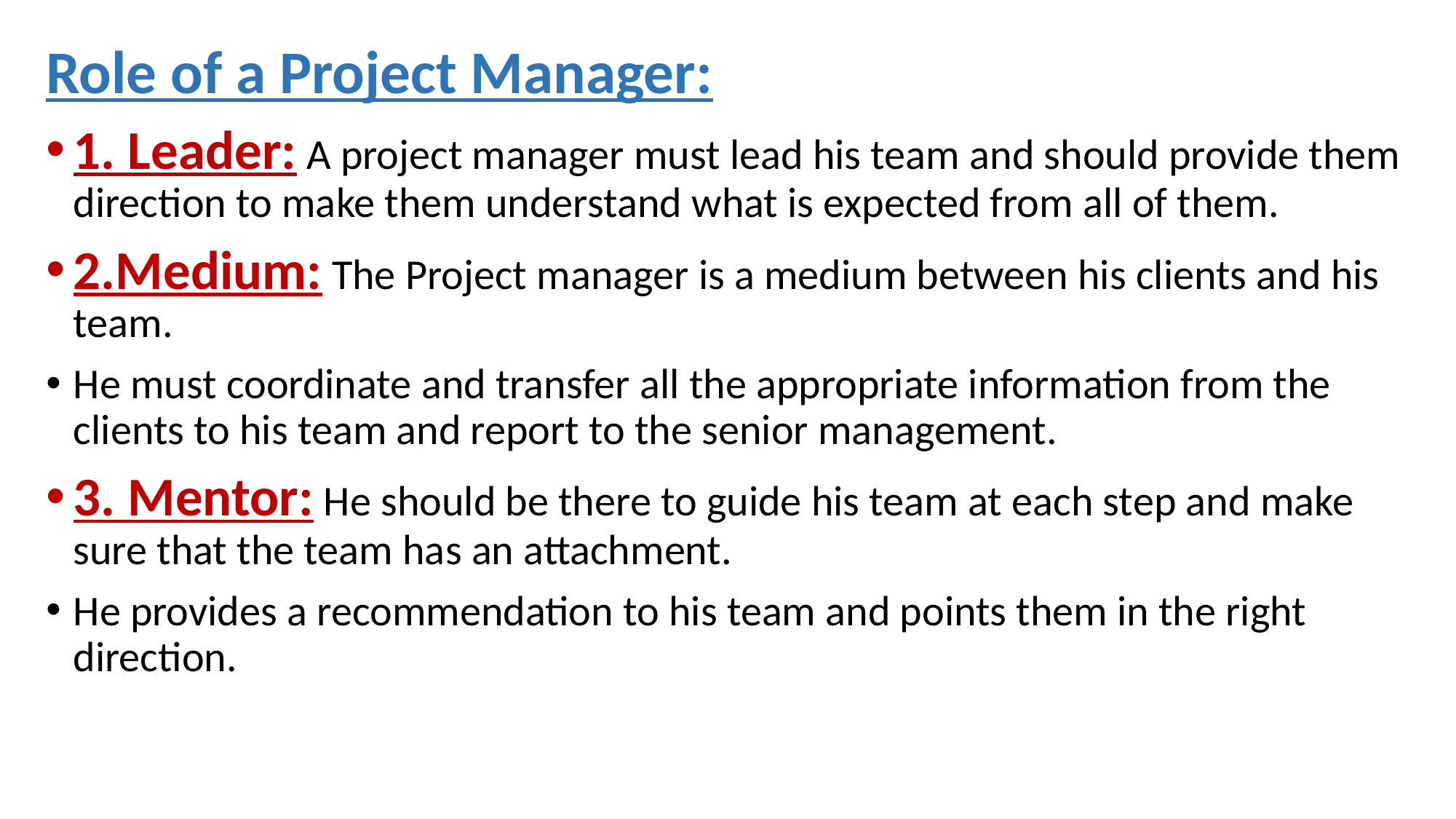

Role of a Project Manager:
1. Leader: A project manager must lead his team and should provide them direction to make them understand what is expected from all of them.
2.Medium: The Project manager is a medium between his clients and his team.
He must coordinate and transfer all the appropriate information from the clients to his team and report to the senior management.
3. Mentor: He should be there to guide his team at each step and make sure that the team has an attachment.
He provides a recommendation to his team and points them in the right direction.